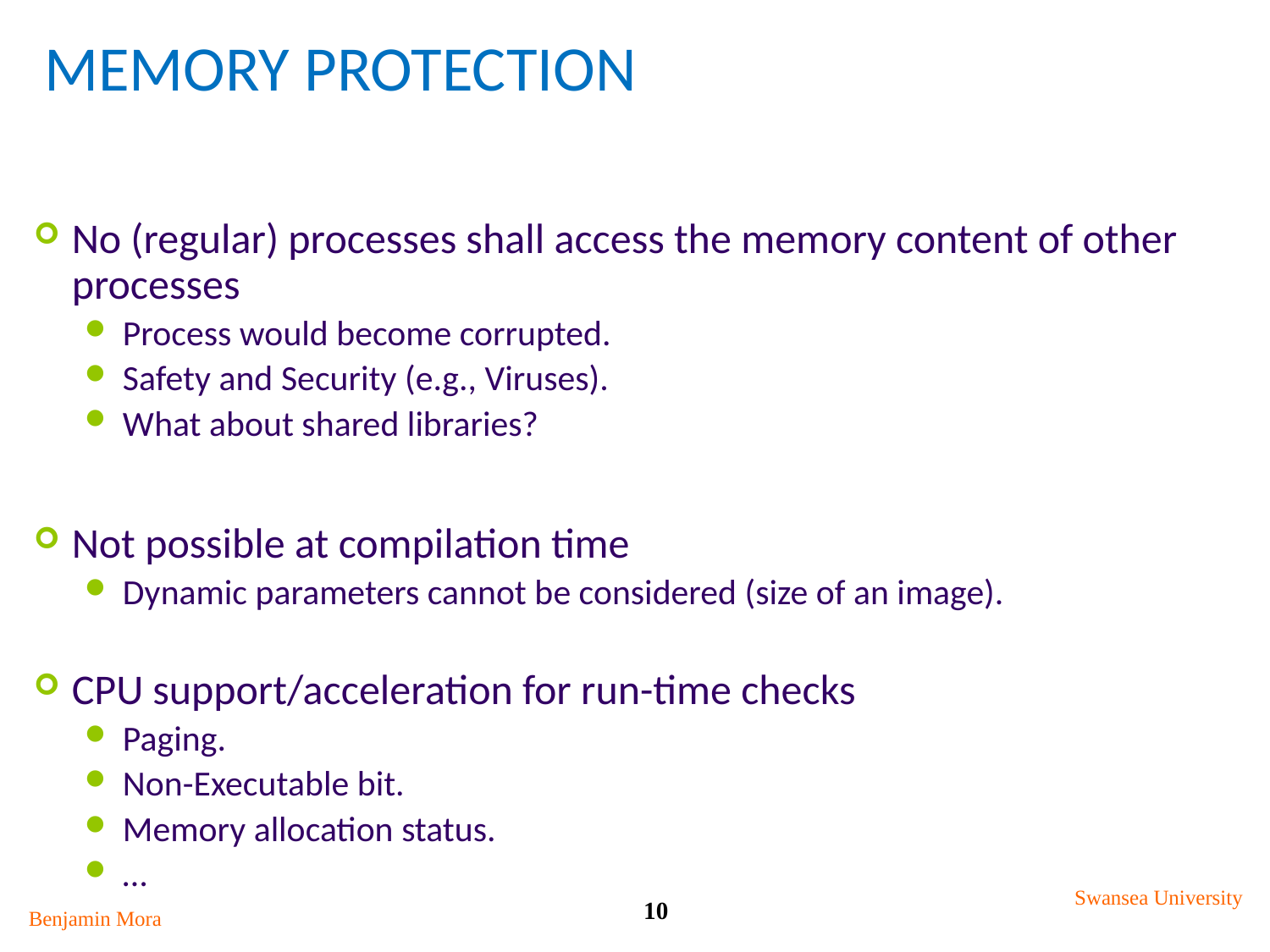

# Memory Protection

No (regular) processes shall access the memory content of other processes
Process would become corrupted.
Safety and Security (e.g., Viruses).
What about shared libraries?

Not possible at compilation time
Dynamic parameters cannot be considered (size of an image).

CPU support/acceleration for run-time checks
Paging.
Non-Executable bit.
Memory allocation status.
…
Swansea University
10
Benjamin Mora